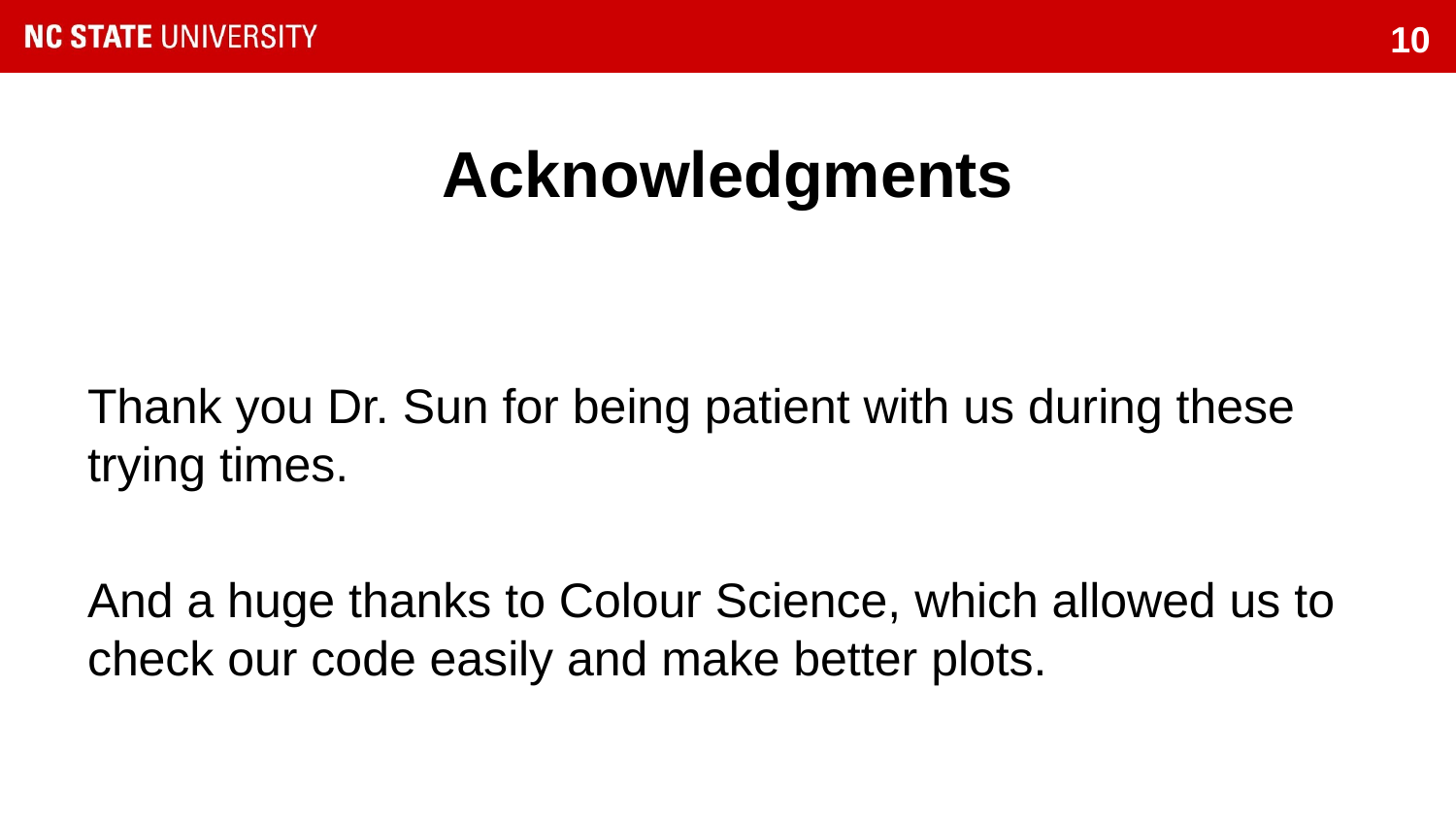

10
# Acknowledgments
Thank you Dr. Sun for being patient with us during these trying times.

And a huge thanks to Colour Science, which allowed us to check our code easily and make better plots.
Succ